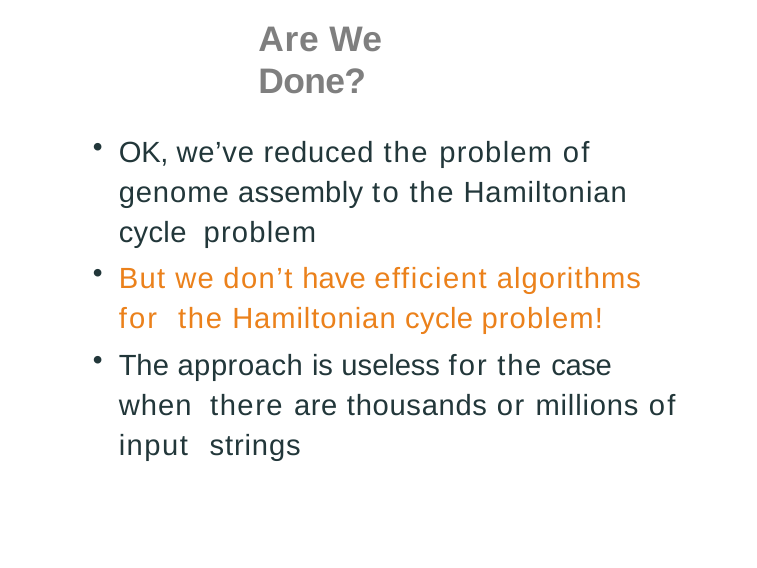

# Are We Done?
OK, we’ve reduced the problem of  genome assembly to the Hamiltonian cycle  problem
But we don’t have efficient algorithms for  the Hamiltonian cycle problem!
The approach is useless for the case when  there are thousands or millions of input  strings